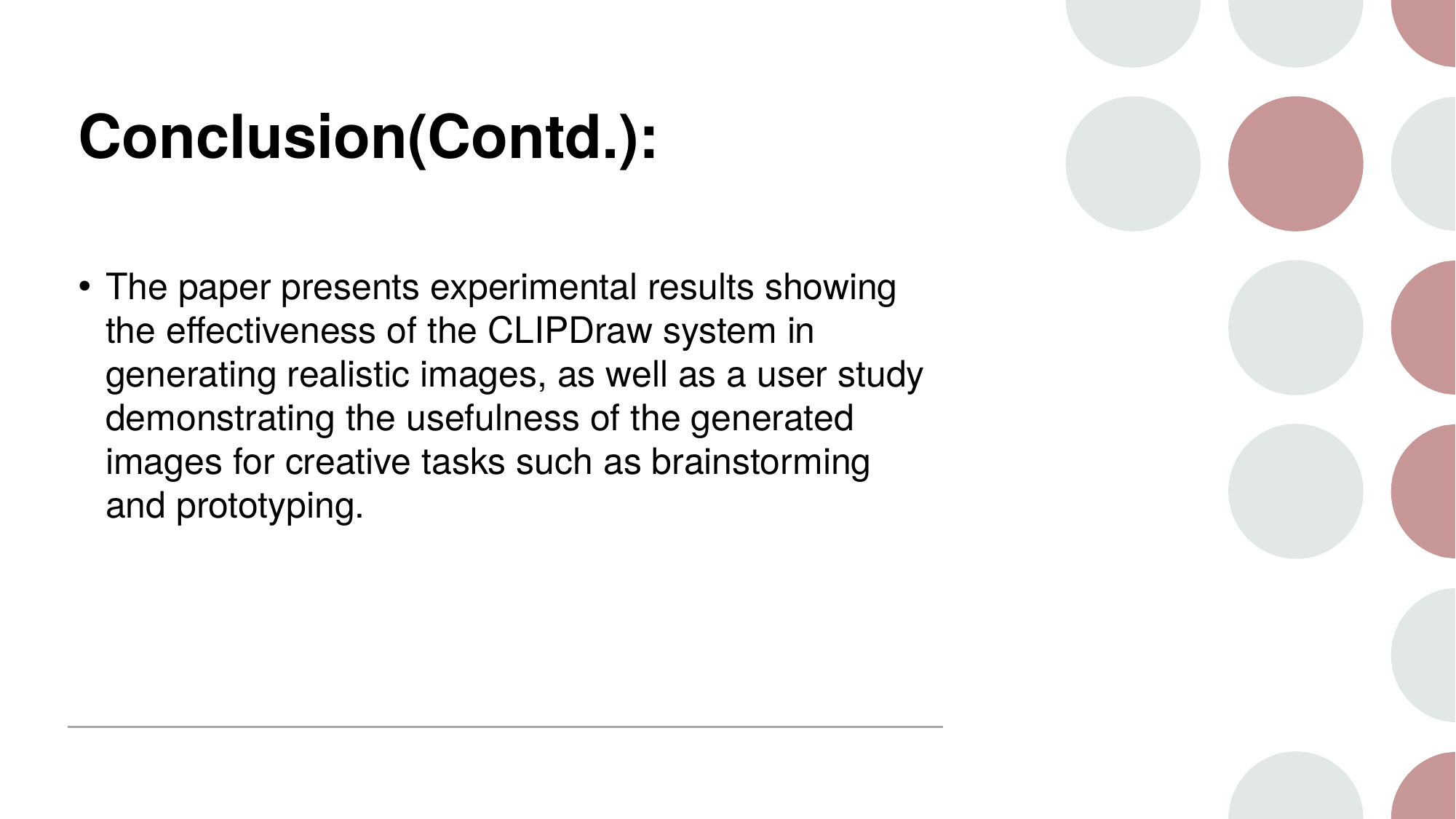

# Conclusion(Contd.):
The paper presents experimental results showing the effectiveness of the CLIPDraw system in generating realistic images, as well as a user study demonstrating the usefulness of the generated images for creative tasks such as brainstorming and prototyping.